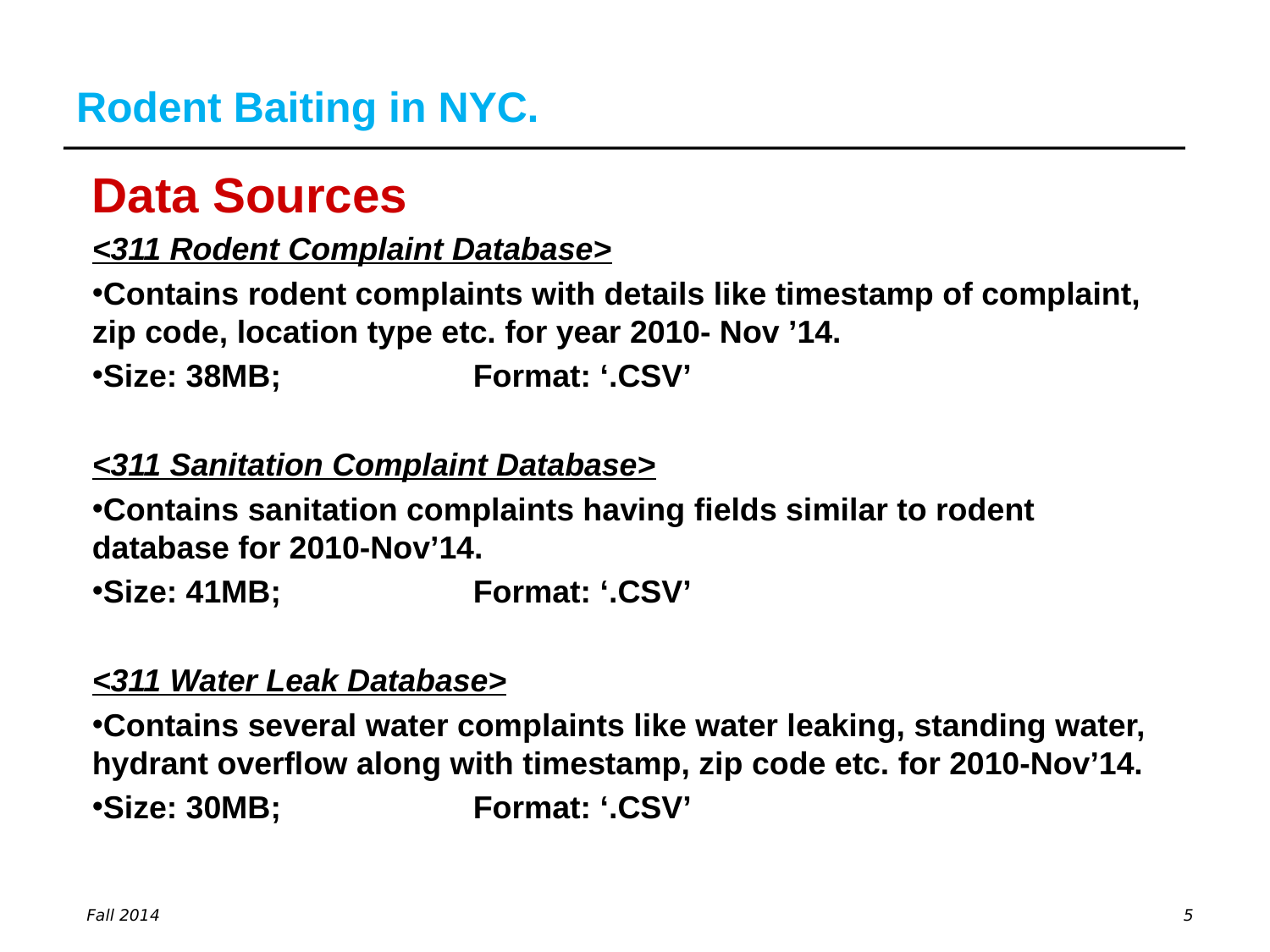

# Rodent Baiting in NYC.
Data Sources
<311 Rodent Complaint Database>
Contains rodent complaints with details like timestamp of complaint, zip code, location type etc. for year 2010- Nov ’14.
Size: 38MB; 		Format: ‘.CSV’

<311 Sanitation Complaint Database>
Contains sanitation complaints having fields similar to rodent database for 2010-Nov’14.
Size: 41MB; 		Format: ‘.CSV’

<311 Water Leak Database>
Contains several water complaints like water leaking, standing water, hydrant overflow along with timestamp, zip code etc. for 2010-Nov’14.
Size: 30MB; 		Format: ‘.CSV’

5